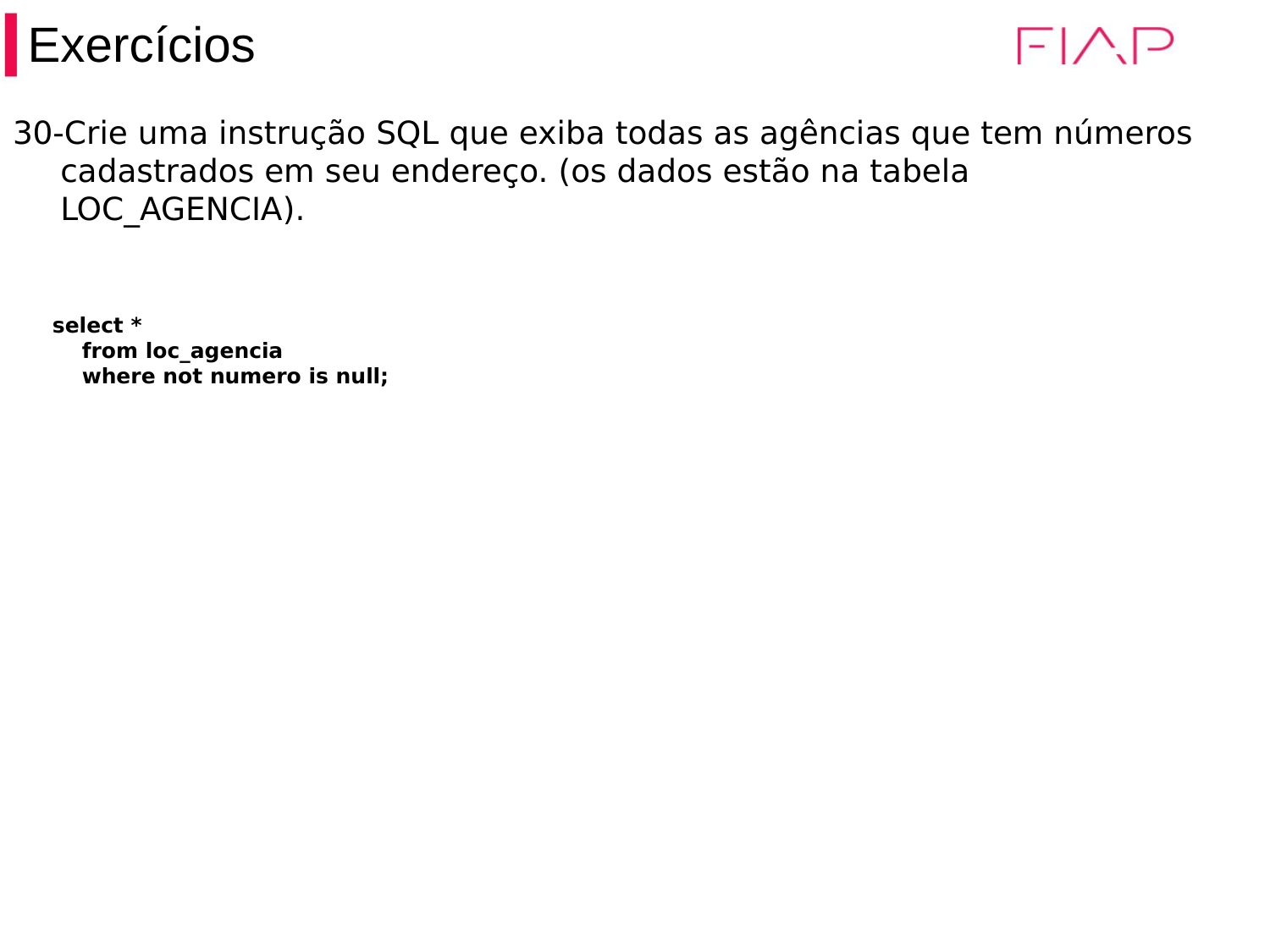

Exercícios
30-Crie uma instrução SQL que exiba todas as agências que tem números cadastrados em seu endereço. (os dados estão na tabela LOC_AGENCIA).
select *
    from loc_agencia
    where not numero is null;